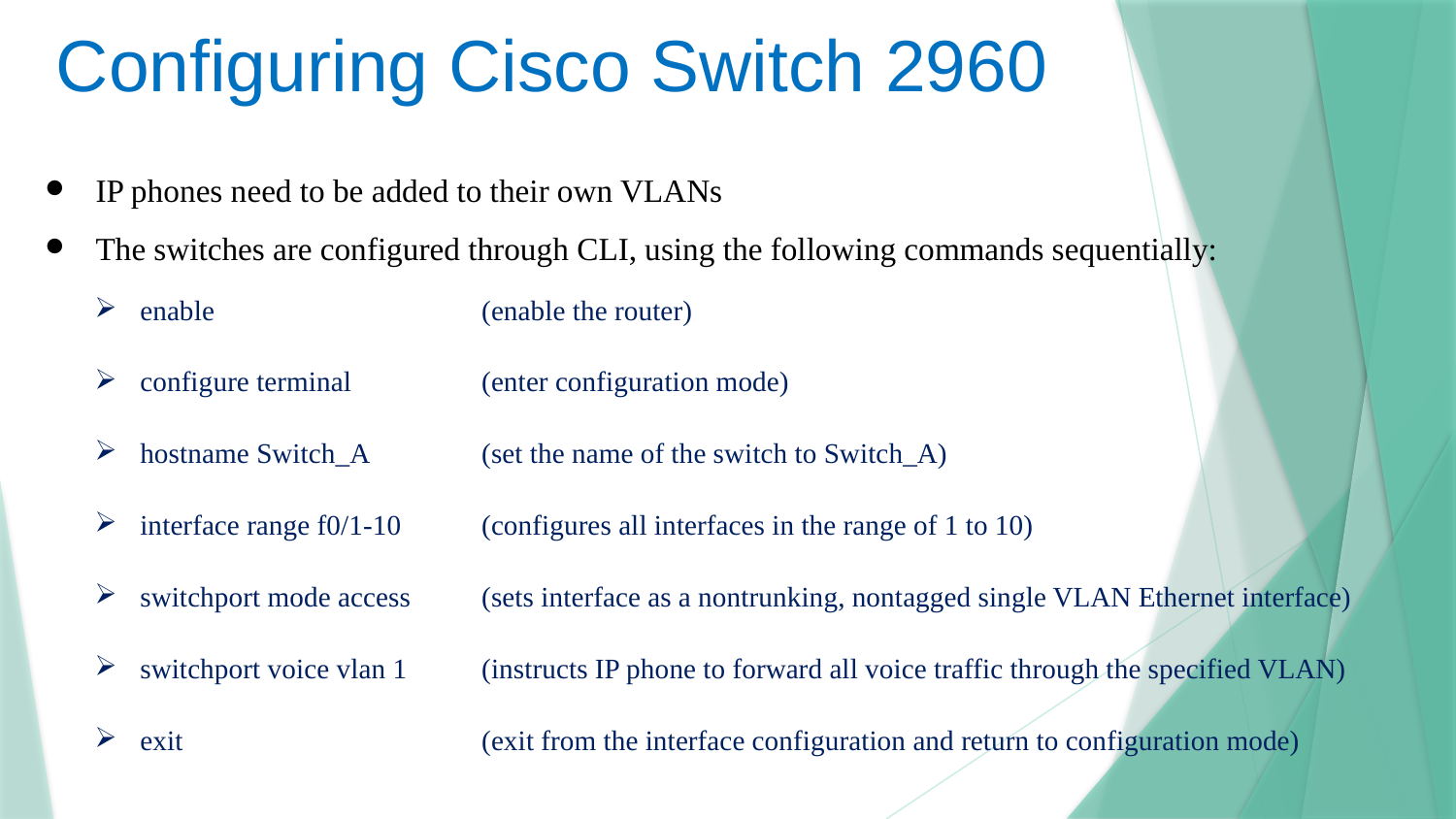

# Configuring Cisco Switch 2960
IP phones need to be added to their own VLANs
The switches are configured through CLI, using the following commands sequentially:

| enable | (enable the router) |
| --- | --- |
| configure terminal | (enter configuration mode) |
| hostname Switch\_A | (set the name of the switch to Switch\_A) |
| interface range f0/1-10 | (configures all interfaces in the range of 1 to 10) |
| switchport mode access | (sets interface as a nontrunking, nontagged single VLAN Ethernet interface) |
| switchport voice vlan 1 | (instructs IP phone to forward all voice traffic through the specified VLAN) |
| exit | (exit from the interface configuration and return to configuration mode) |